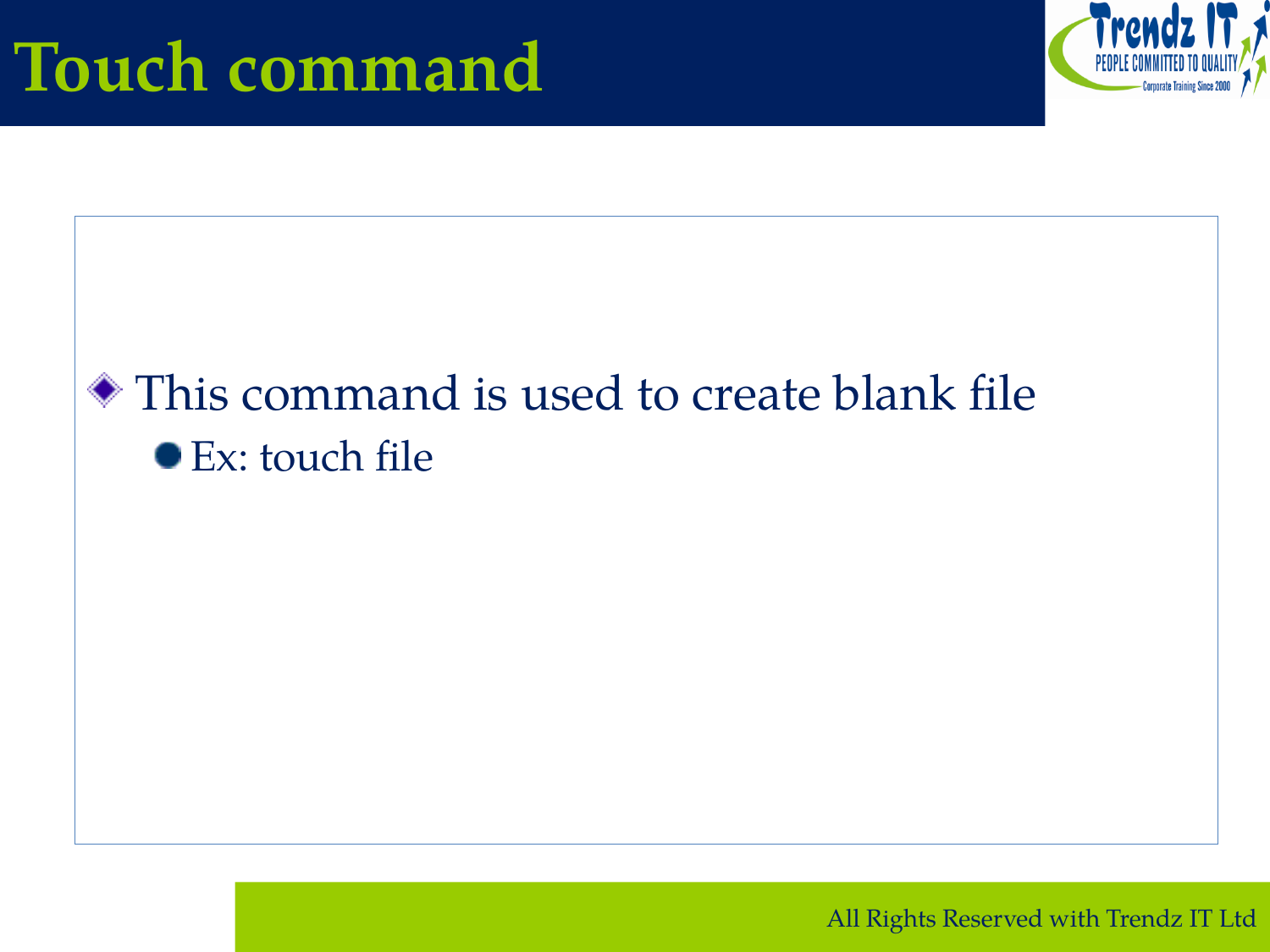

# Touch command

This command is used to create blank file
Ex: touch file
All Rights Reserved with Trendz IT Ltd